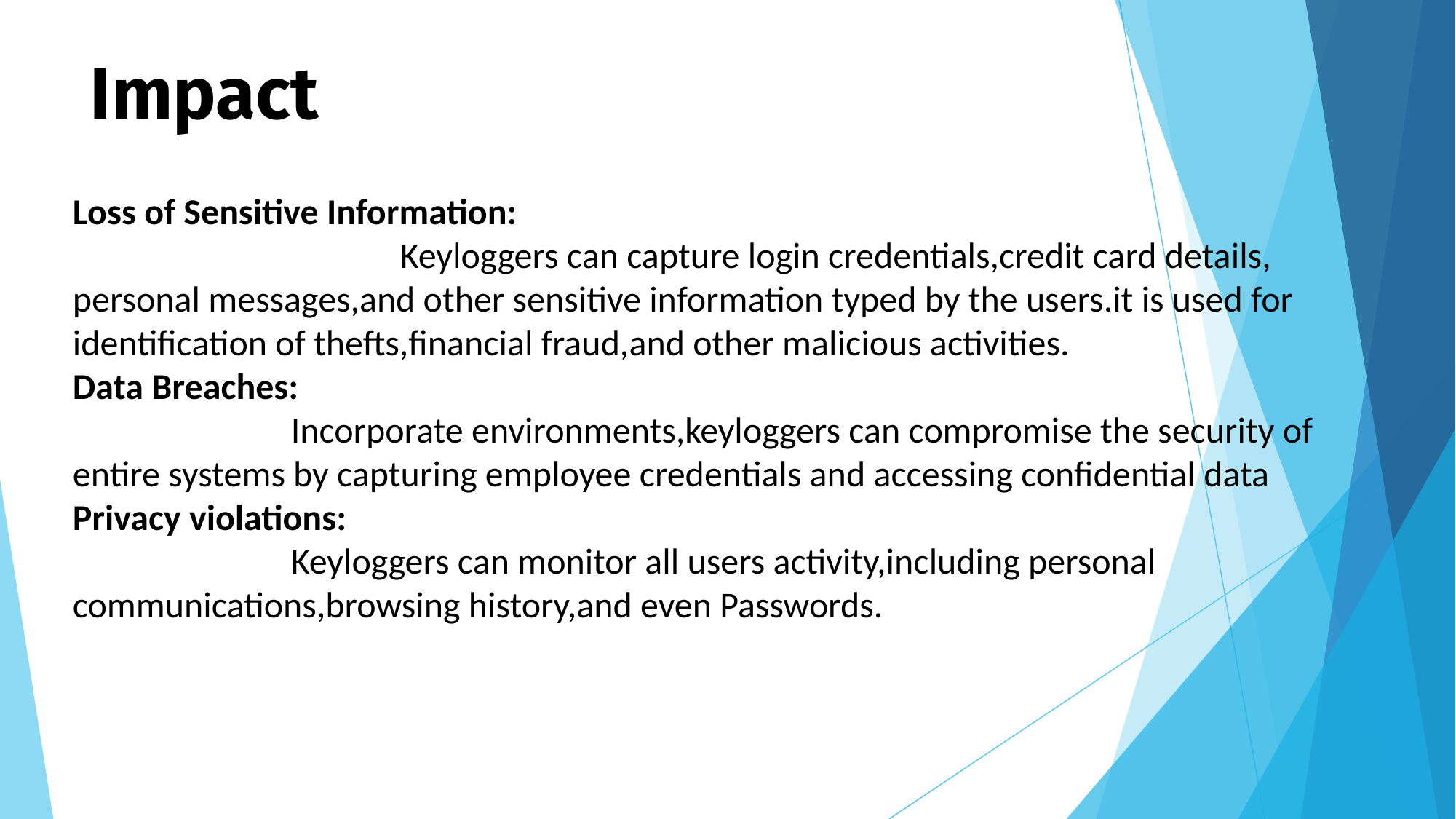

# Impact
Loss of Sensitive Information:
			Keyloggers can capture login credentials,credit card details, personal messages,and other sensitive information typed by the users.it is used for identification of thefts,financial fraud,and other malicious activities.
Data Breaches:
		Incorporate environments,keyloggers can compromise the security of entire systems by capturing employee credentials and accessing confidential data
Privacy violations:
		Keyloggers can monitor all users activity,including personal communications,browsing history,and even Passwords.